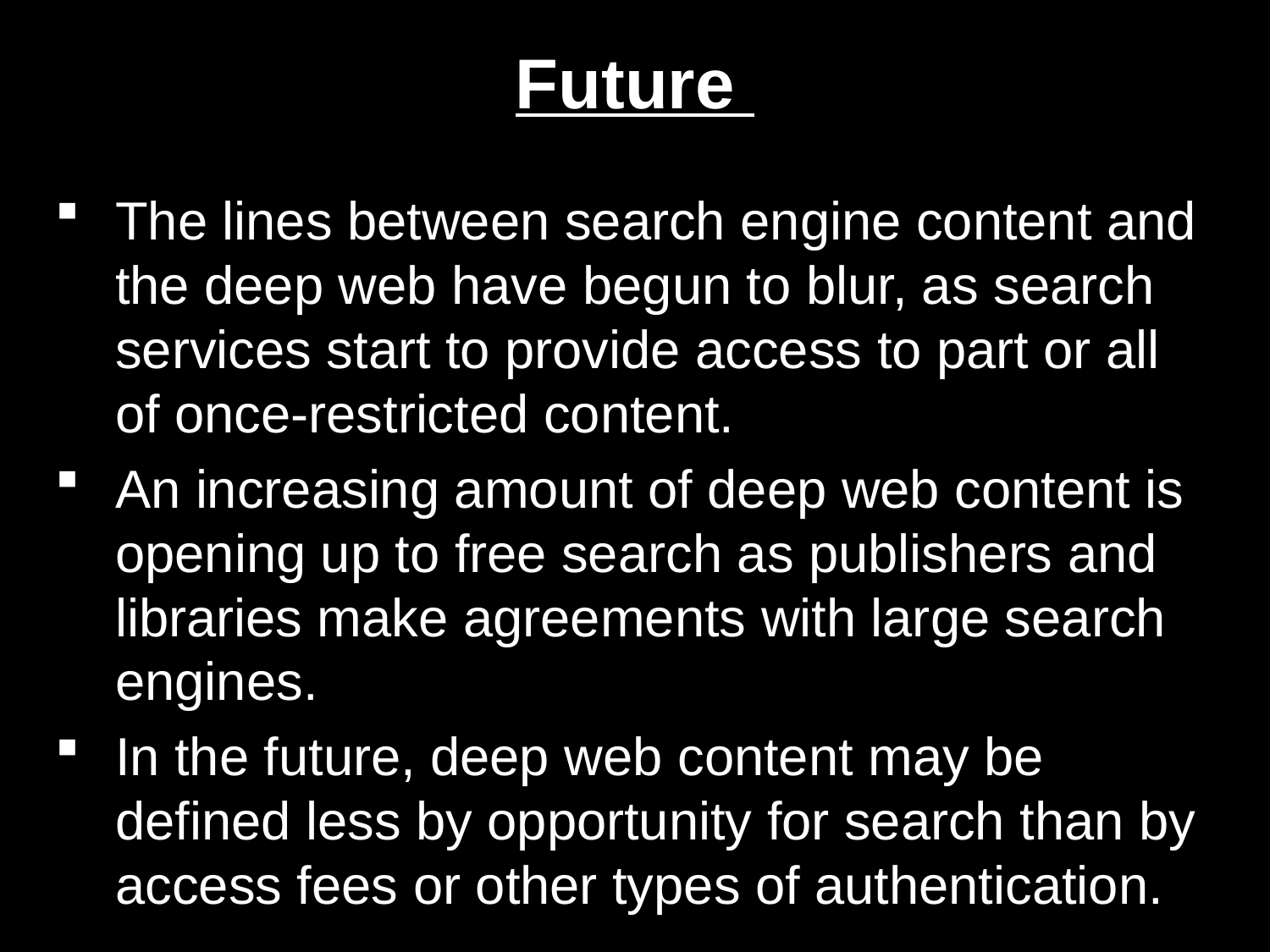

# Future
The lines between search engine content and the deep web have begun to blur, as search services start to provide access to part or all of once-restricted content.
An increasing amount of deep web content is opening up to free search as publishers and libraries make agreements with large search engines.
In the future, deep web content may be defined less by opportunity for search than by access fees or other types of authentication.